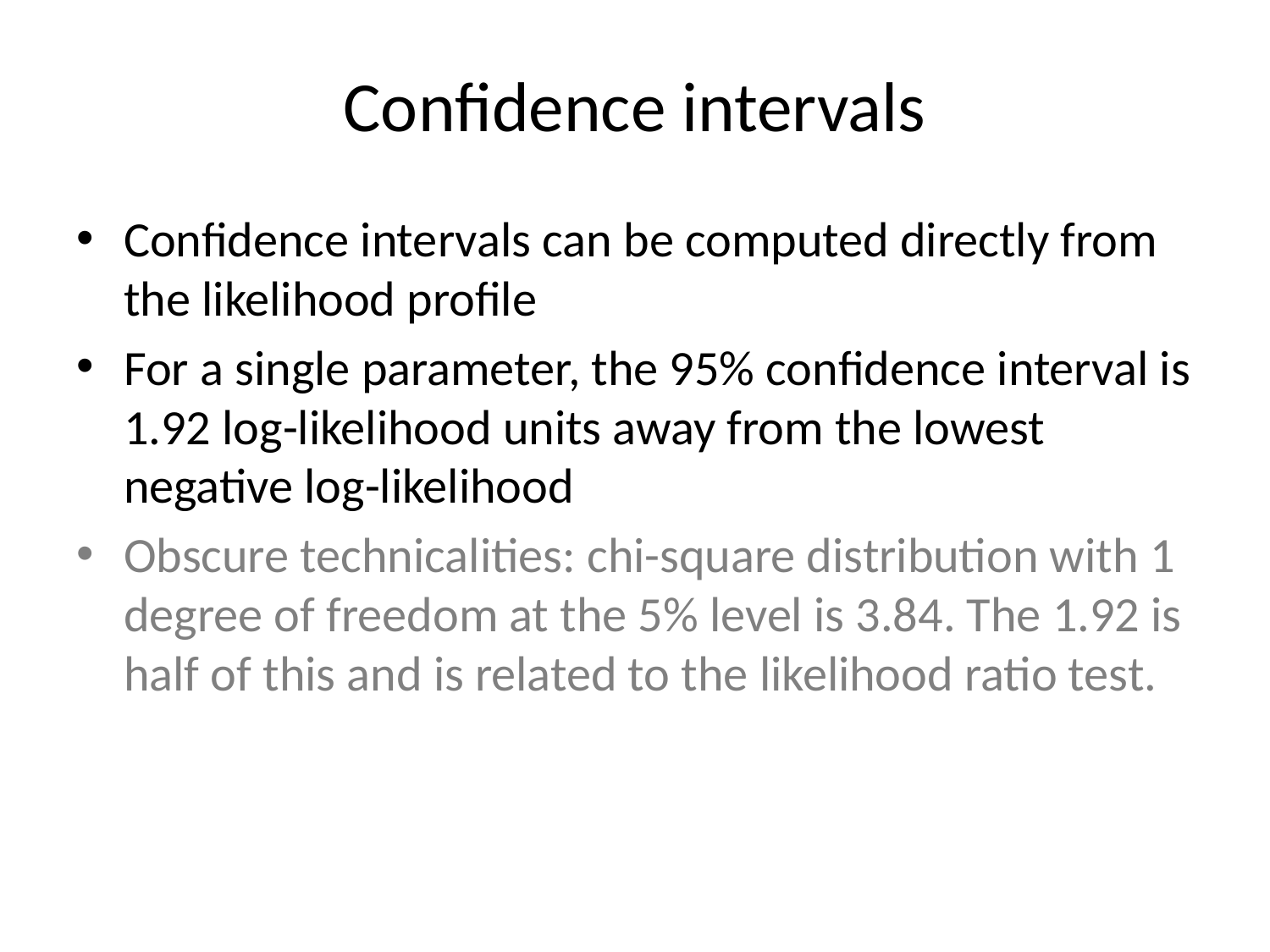

# Confidence intervals
Confidence intervals can be computed directly from the likelihood profile
For a single parameter, the 95% confidence interval is 1.92 log-likelihood units away from the lowest negative log-likelihood
Obscure technicalities: chi-square distribution with 1 degree of freedom at the 5% level is 3.84. The 1.92 is half of this and is related to the likelihood ratio test.